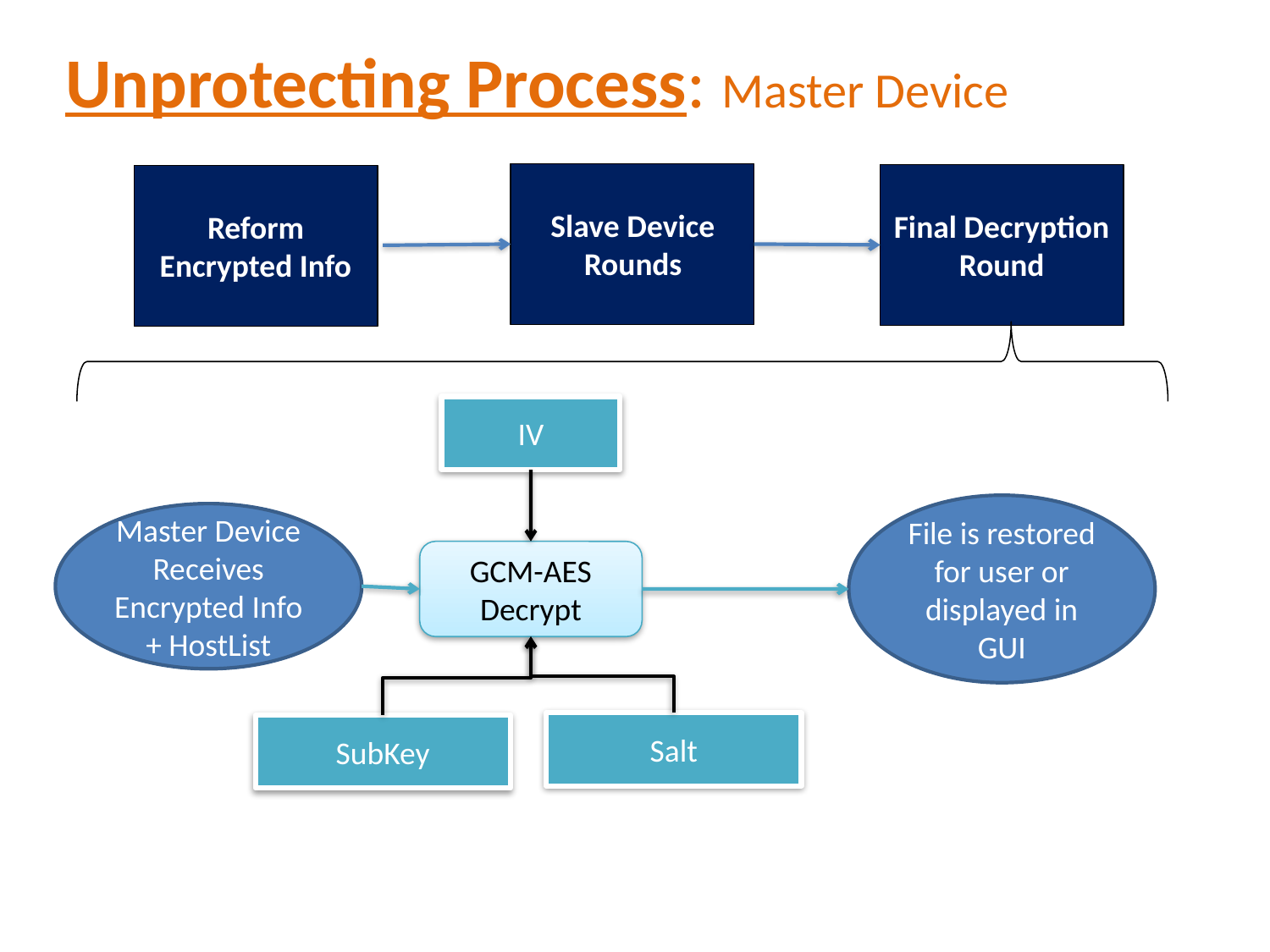

# Unprotecting Process: Master Device

Slave Device Rounds

Final Decryption Round

Reform
Encrypted Info
IV
File is restored for user or displayed in GUI
Master Device
Receives Encrypted Info
+ HostList
GCM-AES
Decrypt
Salt
SubKey